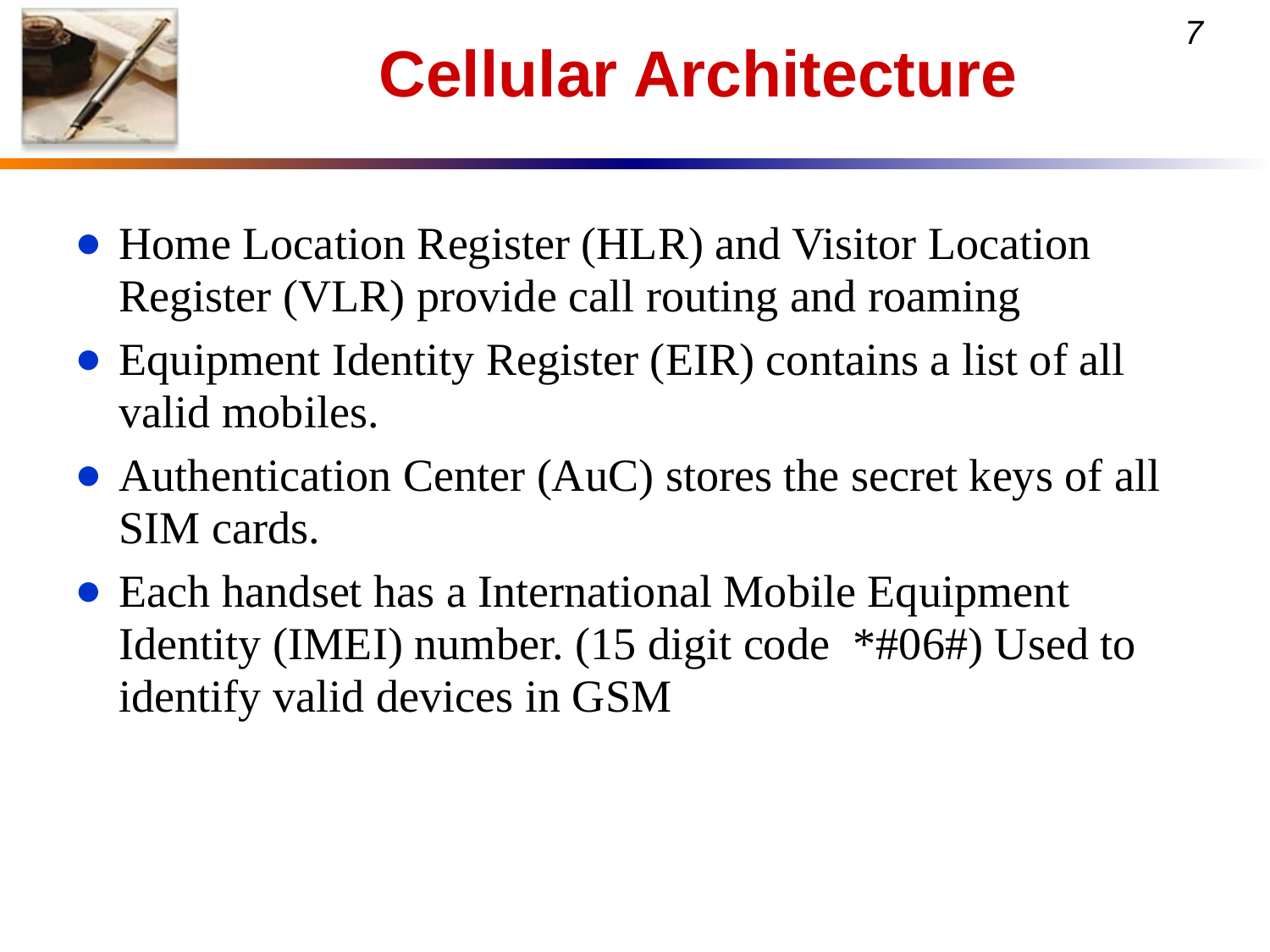

# Cellular Architecture
Home Location Register (HLR) and Visitor Location Register (VLR) provide call routing and roaming
Equipment Identity Register (EIR) contains a list of all valid mobiles.
Authentication Center (AuC) stores the secret keys of all SIM cards.
Each handset has a International Mobile Equipment Identity (IMEI) number. (15 digit code  *#06#) Used to identify valid devices in GSM